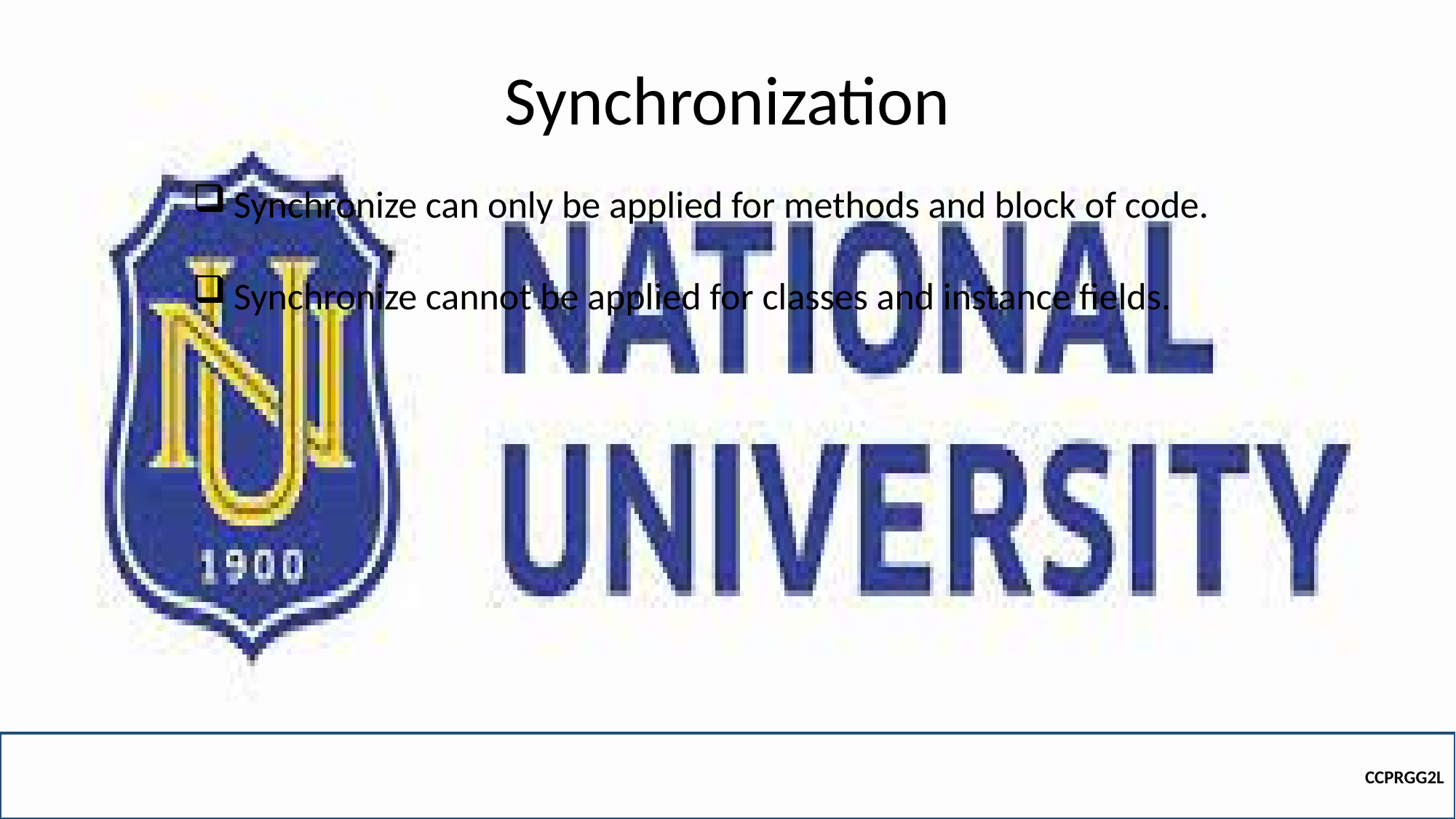

# Synchronization
Synchronize can only be applied for methods and block of code.

Synchronize cannot be applied for classes and instance fields.

CCPRGG2L